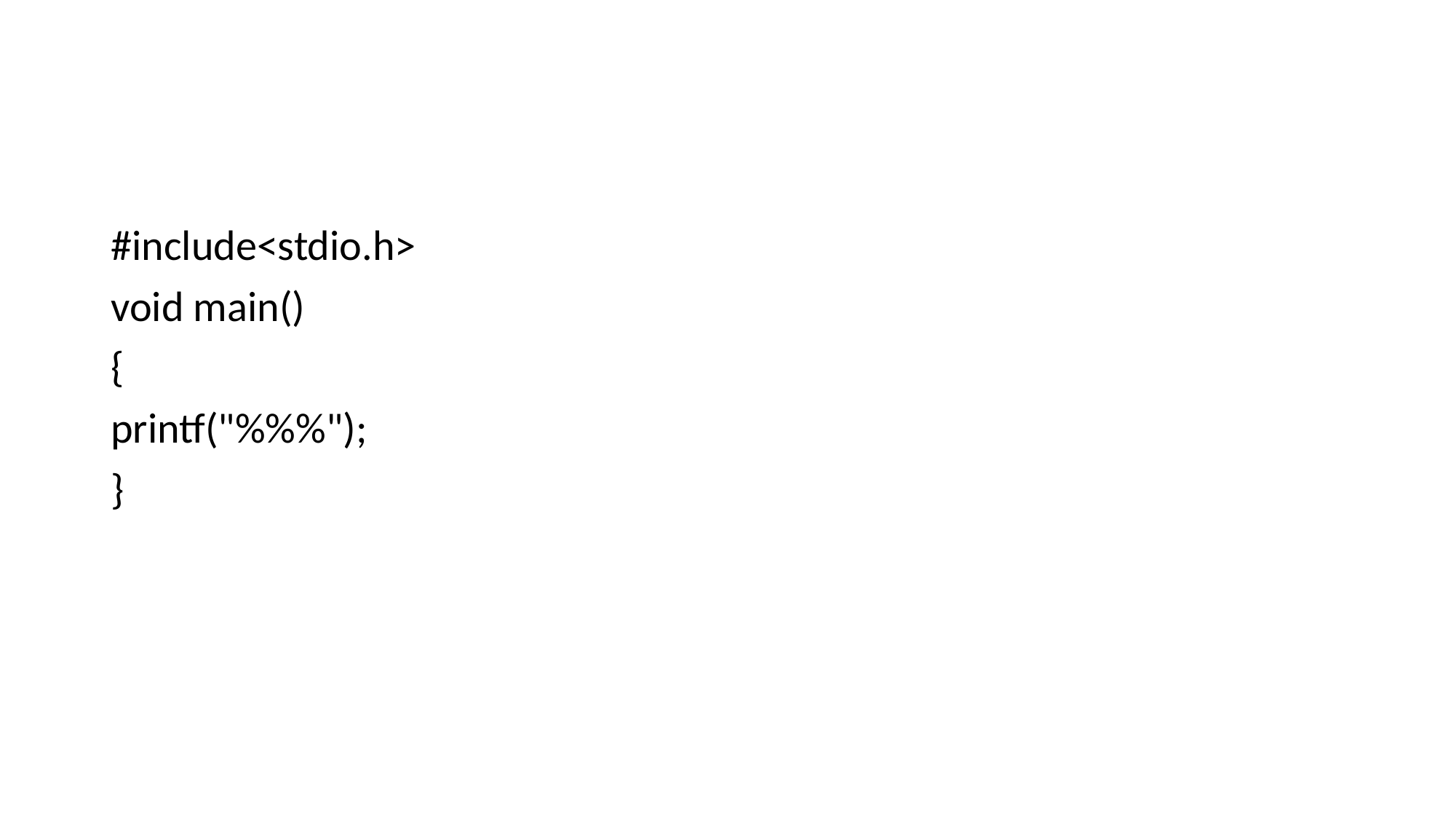

#
#include<stdio.h>
void main()
{
printf("%%%");
}